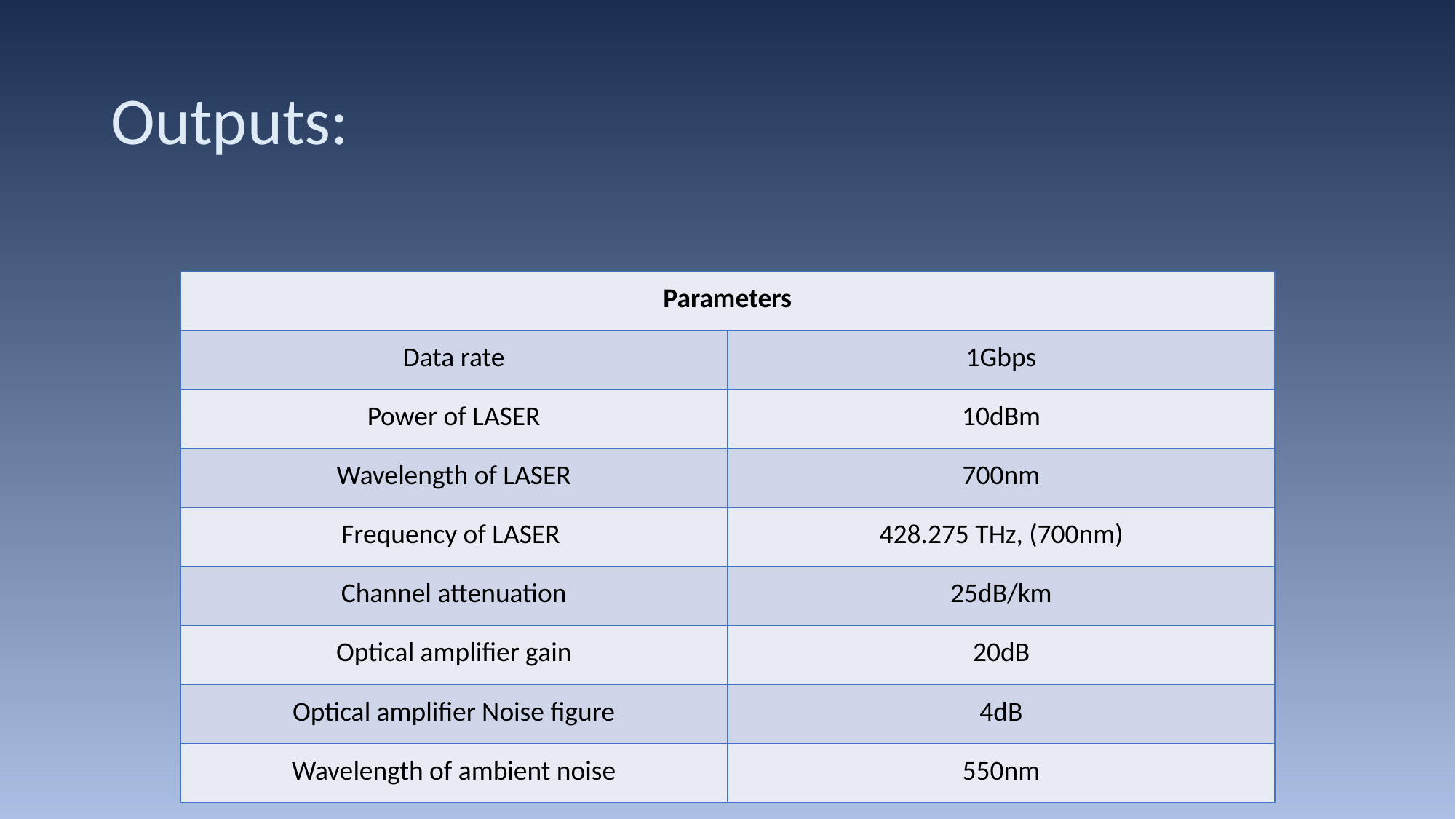

# Outputs:
| Parameters |  |
| --- | --- |
| Data rate | 1Gbps |
| Power of LASER | 10dBm |
| Wavelength of LASER | 700nm |
| Frequency of LASER | 428.275 THz, (700nm) |
| Channel attenuation | 25dB/km |
| Optical amplifier gain | 20dB |
| Optical amplifier Noise figure | 4dB |
| Wavelength of ambient noise | 550nm |